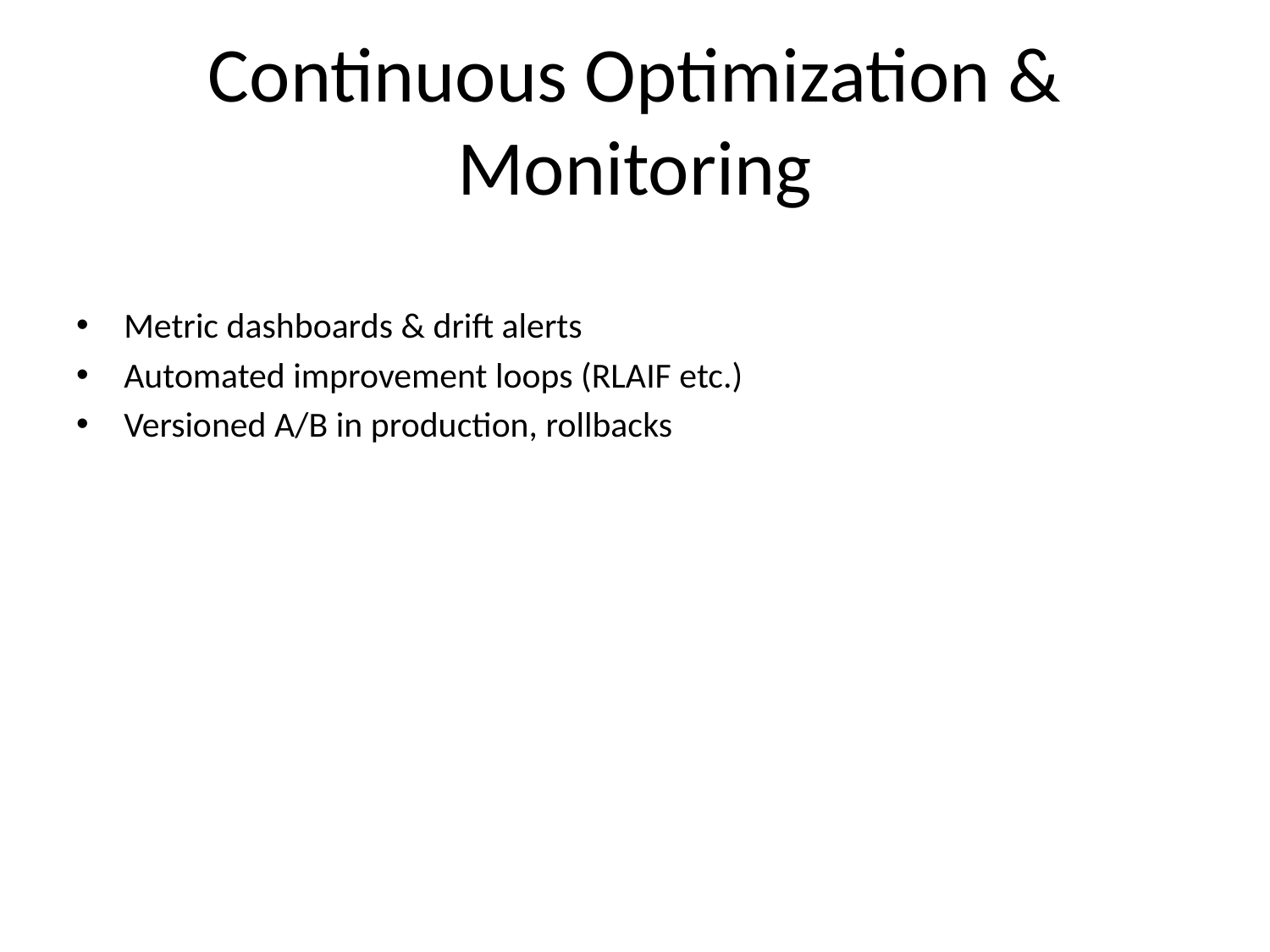

# Continuous Optimization & Monitoring

Metric dashboards & drift alerts
Automated improvement loops (RLAIF etc.)
Versioned A/B in production, rollbacks